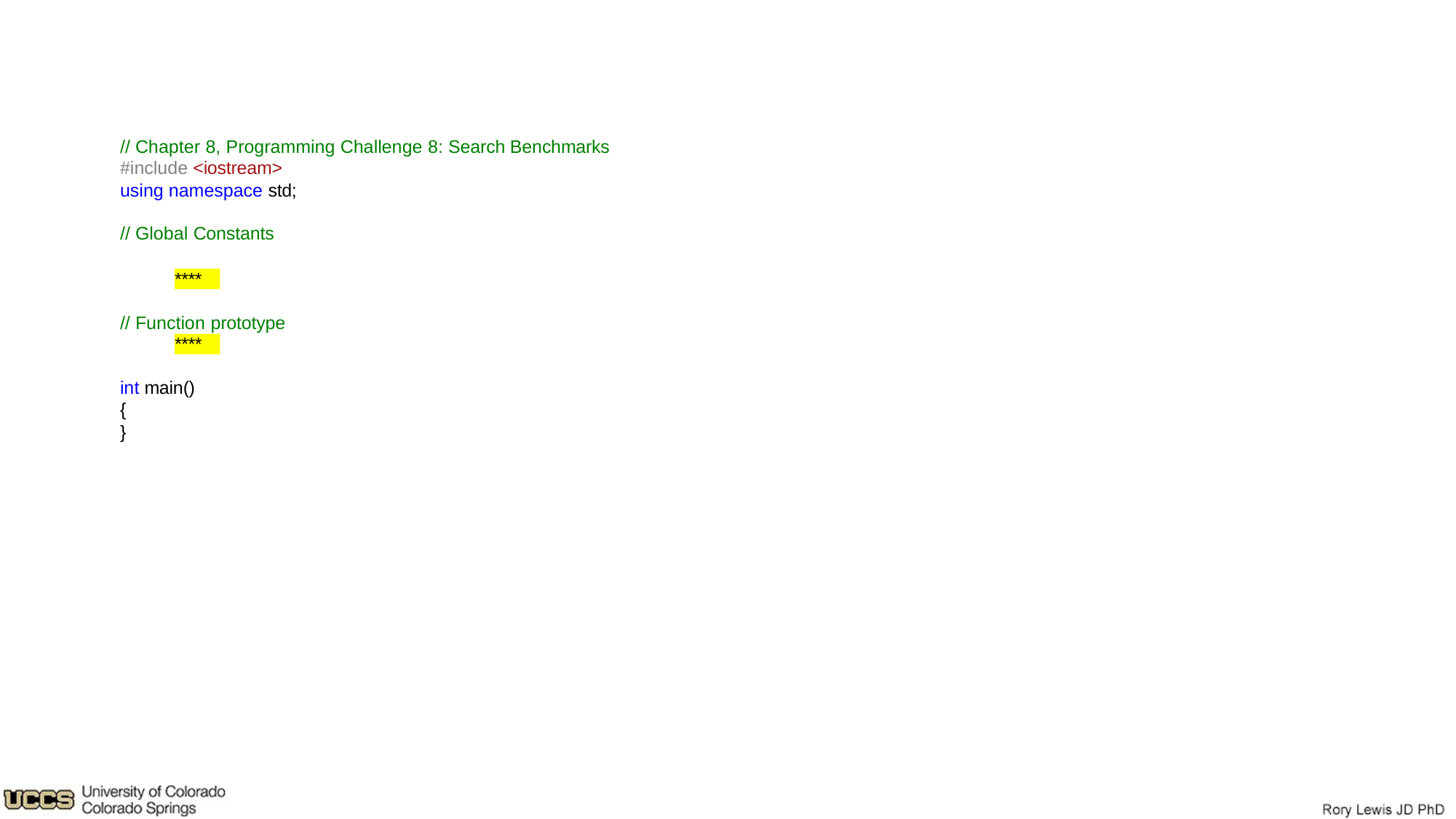

// Chapter 8, Programming Challenge 8: Search Benchmarks
#include <iostream>
using namespace std;

// Global Constants
****
// Function prototype
****
int main()
{
}